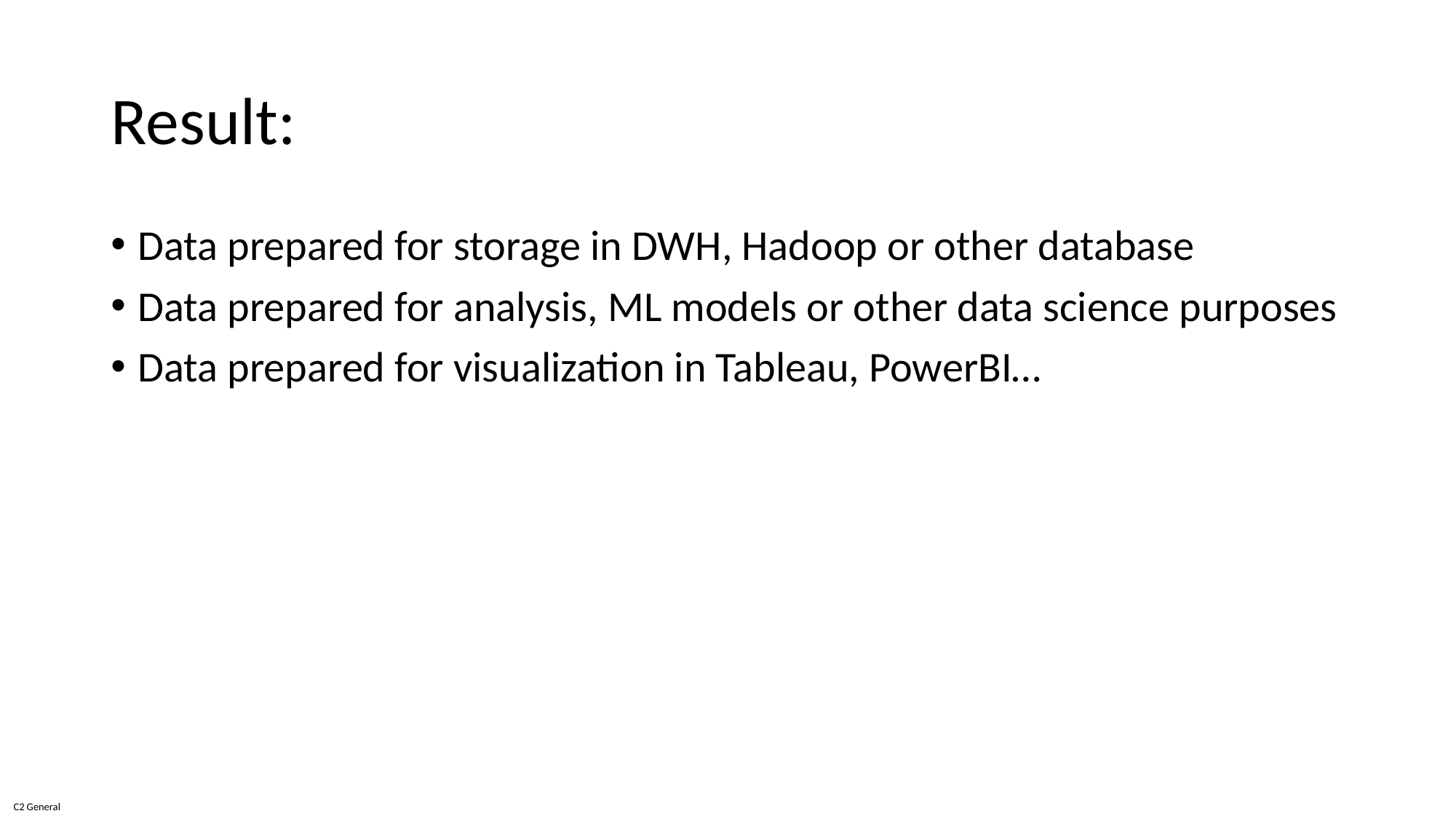

# Result:
Data prepared for storage in DWH, Hadoop or other database
Data prepared for analysis, ML models or other data science purposes
Data prepared for visualization in Tableau, PowerBI…